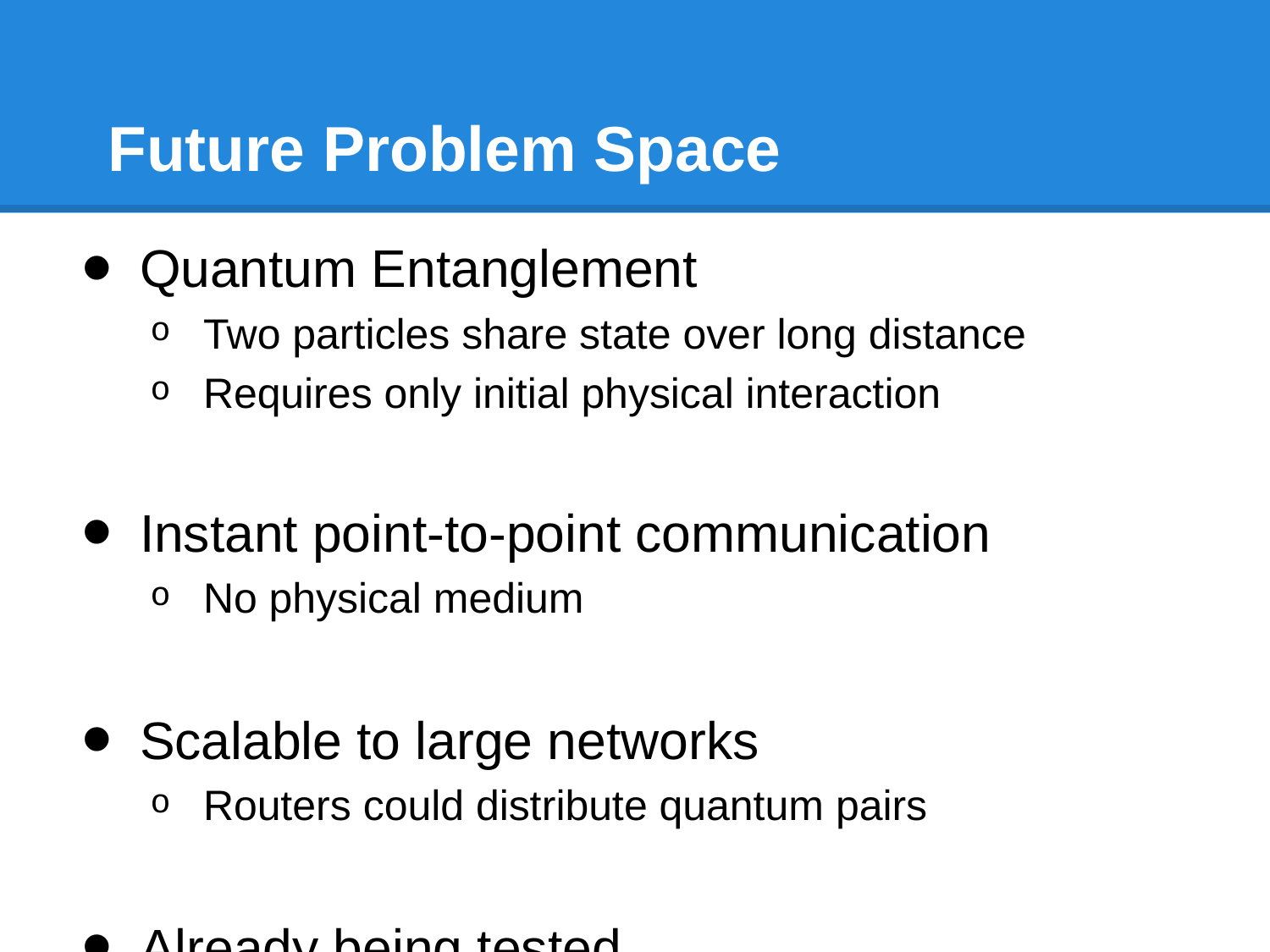

# Future Problem Space
Quantum Entanglement
Two particles share state over long distance
Requires only initial physical interaction

Instant point-to-point communication
No physical medium

Scalable to large networks
Routers could distribute quantum pairs

Already being tested
Quantum Cryptography already used in Switzerland
Quantum repeaters being developed